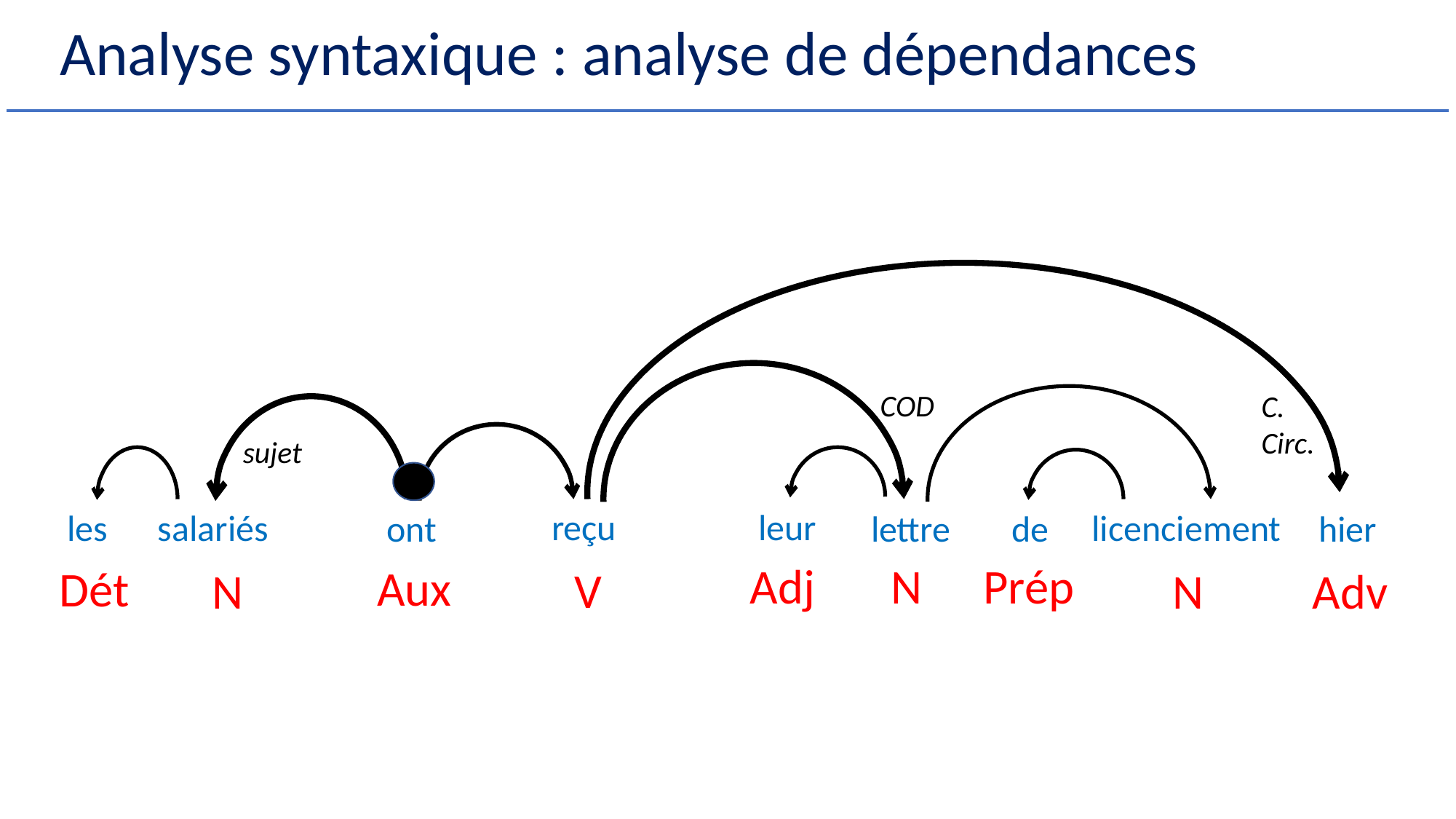

# Analyse syntaxique : analyse de dépendances

COD
C.
Circ.

sujet

reçu
leur
salariés
licenciement
les
ont
lettre
de
hier
Adj
N
Prép
Aux
Dét
V
N
Adv
N